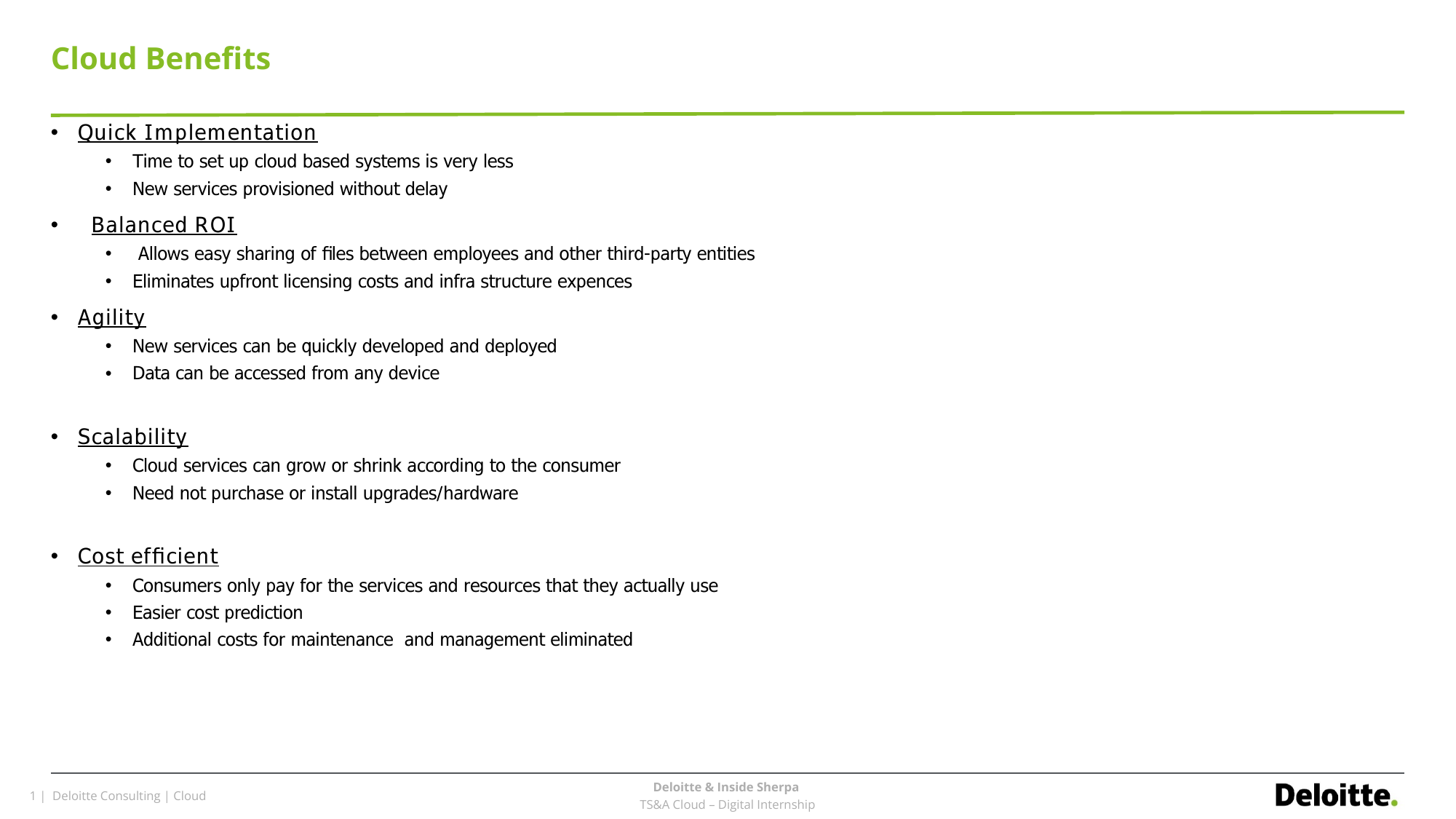

# Cloud Benefits
Quick Implementation
Time to set up cloud based systems is very less
New services provisioned without delay
  Balanced ROI
 Allows easy sharing of files between employees and other third-party entities
Eliminates upfront licensing costs and infra structure expences
Agility
New services can be quickly developed and deployed
Data can be accessed from any device

Scalability
Cloud services can grow or shrink according to the consumer
Need not purchase or install upgrades/hardware

Cost efficient
Consumers only pay for the services and resources that they actually use
Easier cost prediction
Additional costs for maintenance  and management eliminated